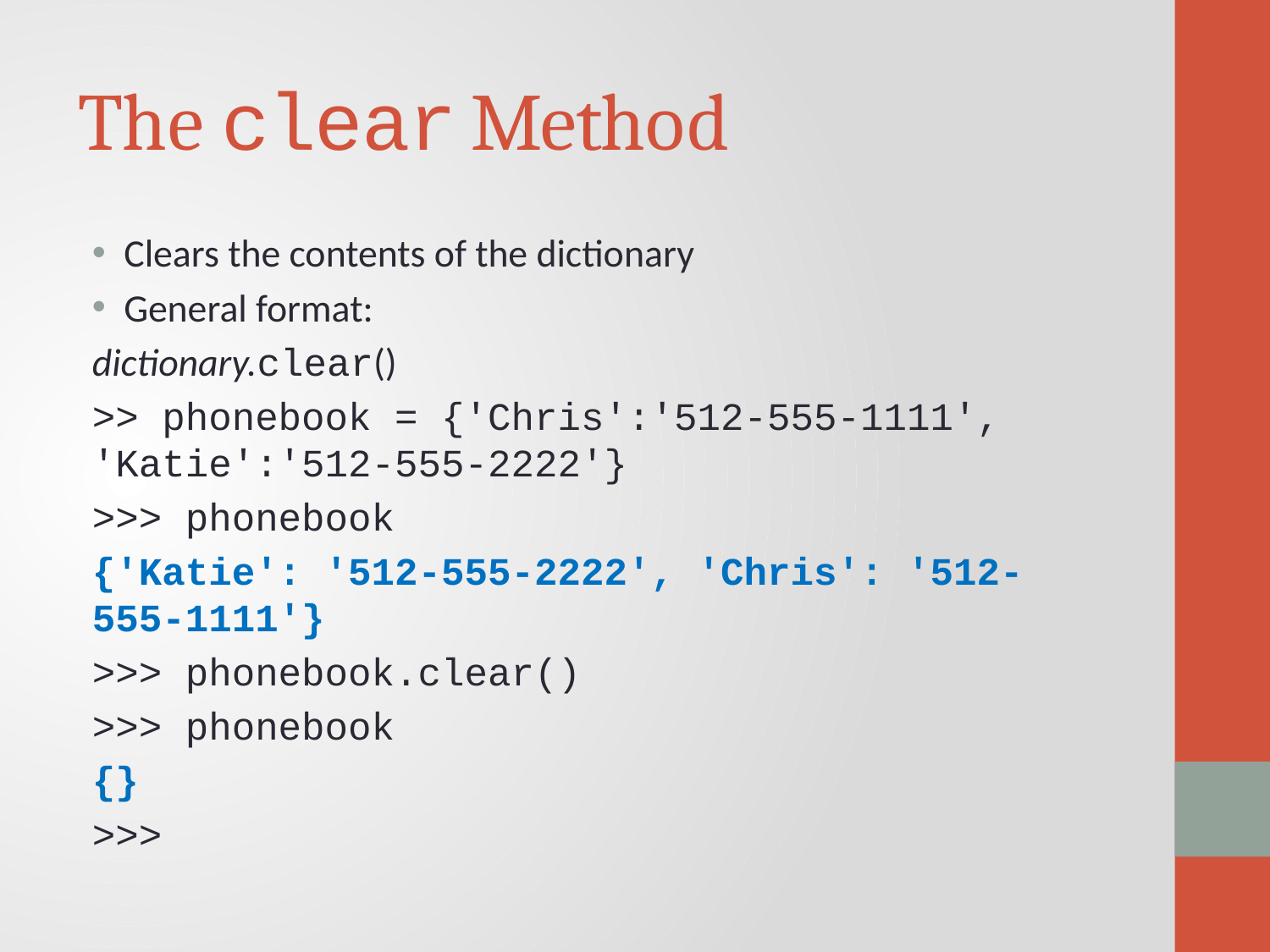

# The clear Method
Clears the contents of the dictionary
General format:
dictionary.clear()
>> phonebook = {'Chris':'512-555-1111', 'Katie':'512-555-2222'}
>>> phonebook
{'Katie': '512-555-2222', 'Chris': '512-555-1111'}
>>> phonebook.clear()
>>> phonebook
{}
>>>